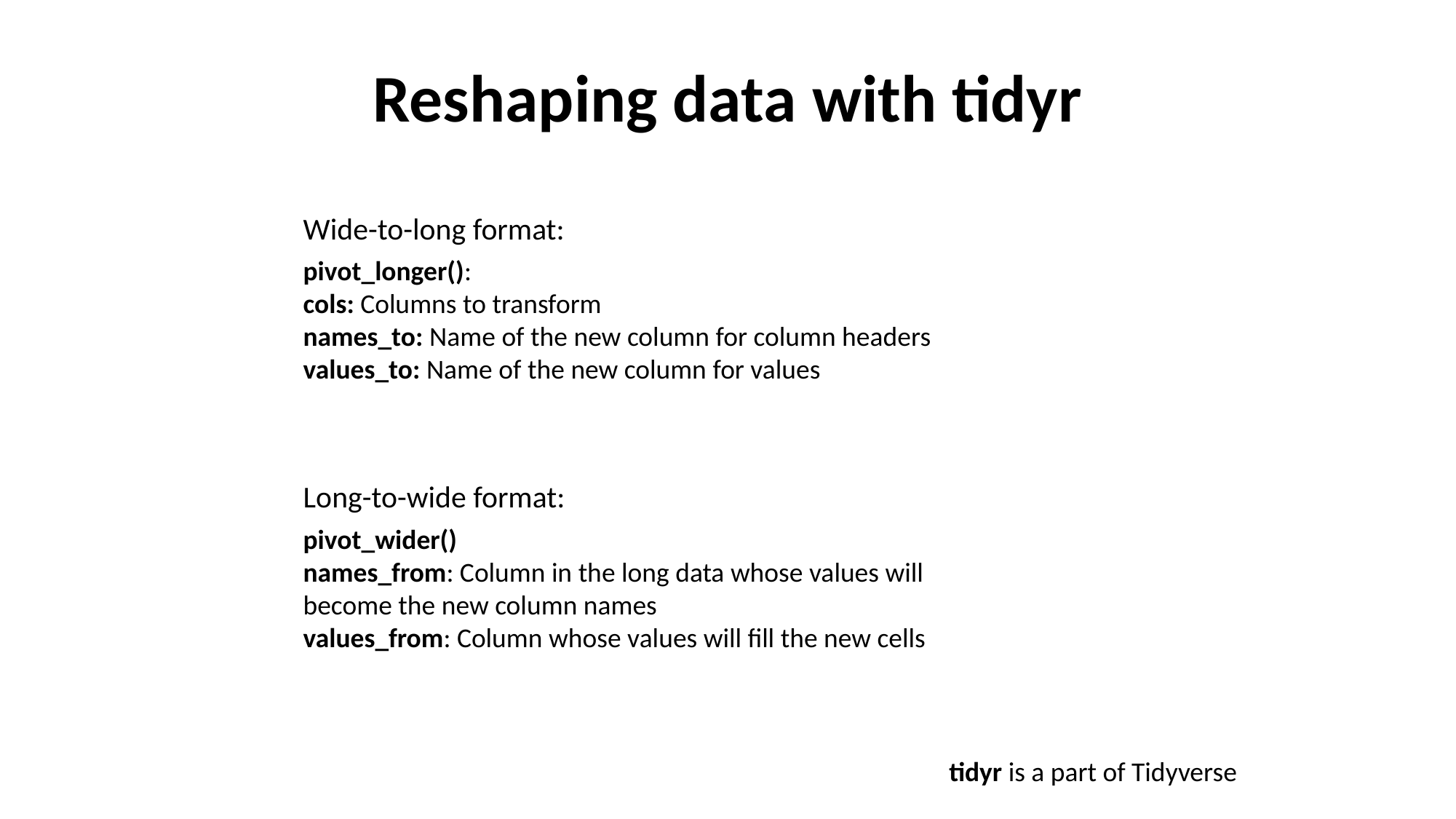

Reshaping data with tidyr
Wide-to-long format:
pivot_longer():
cols: Columns to transform
names_to: Name of the new column for column headers
values_to: Name of the new column for values
Long-to-wide format:
pivot_wider()
names_from: Column in the long data whose values will become the new column names
values_from: Column whose values will fill the new cells
tidyr is a part of Tidyverse